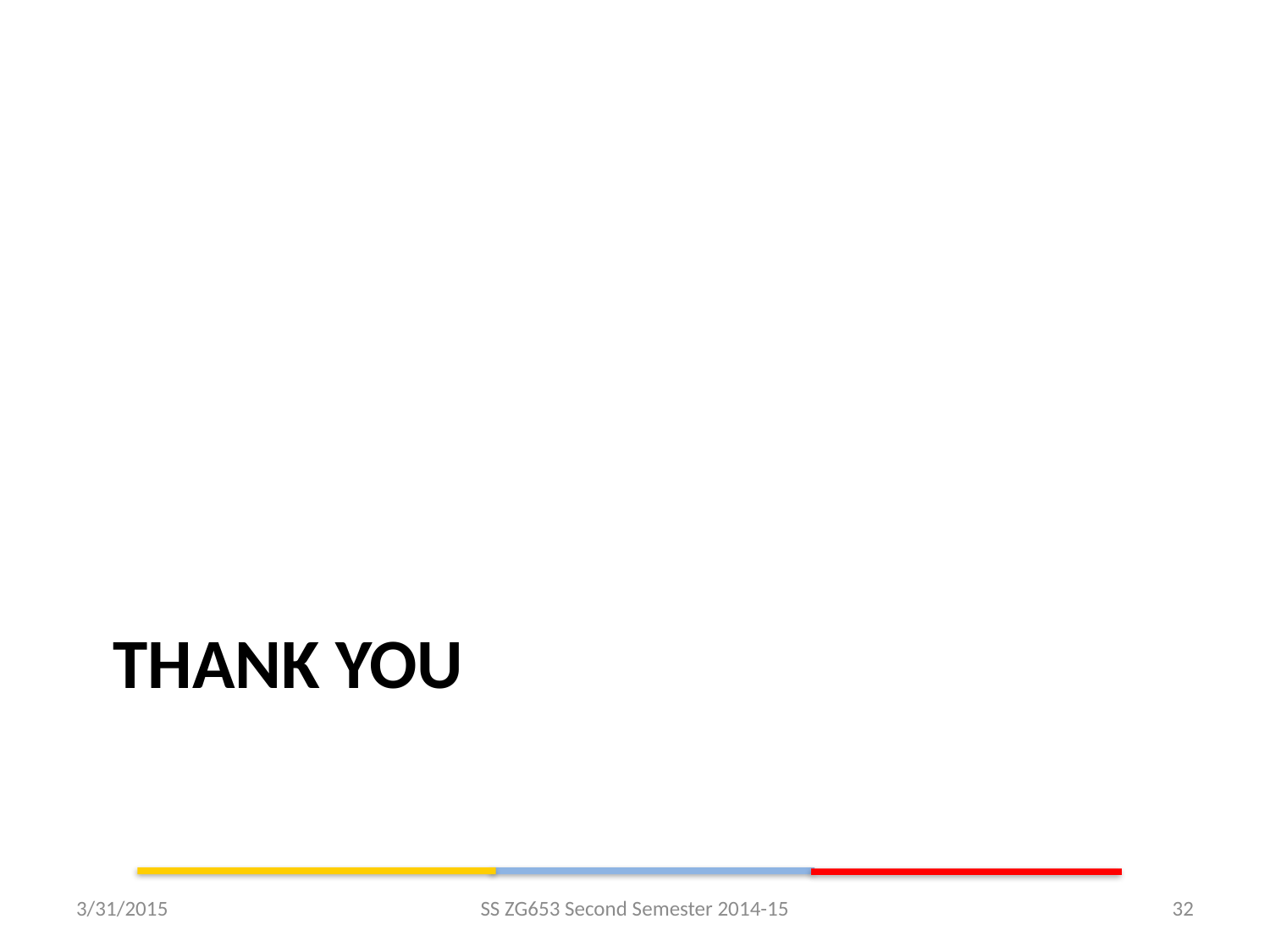

# Thank You
3/31/2015
SS ZG653 Second Semester 2014-15
32